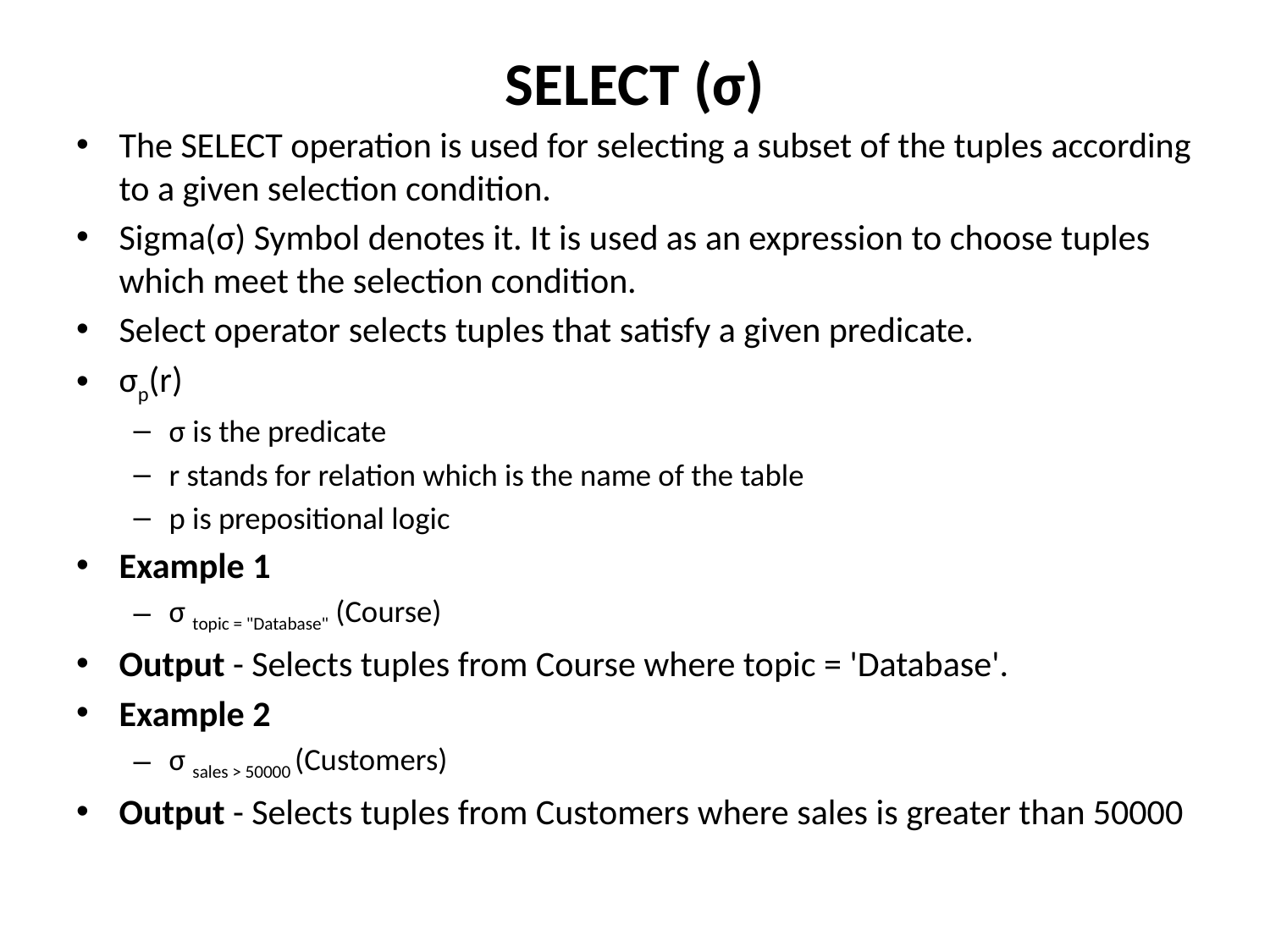

# SELECT (σ)
The SELECT operation is used for selecting a subset of the tuples according to a given selection condition.
Sigma(σ) Symbol denotes it. It is used as an expression to choose tuples which meet the selection condition.
Select operator selects tuples that satisfy a given predicate.
σp(r)
σ is the predicate
r stands for relation which is the name of the table
p is prepositional logic
Example 1
σ topic = "Database" (Course)
Output - Selects tuples from Course where topic = 'Database'.
Example 2
σ sales > 50000 (Customers)
Output - Selects tuples from Customers where sales is greater than 50000